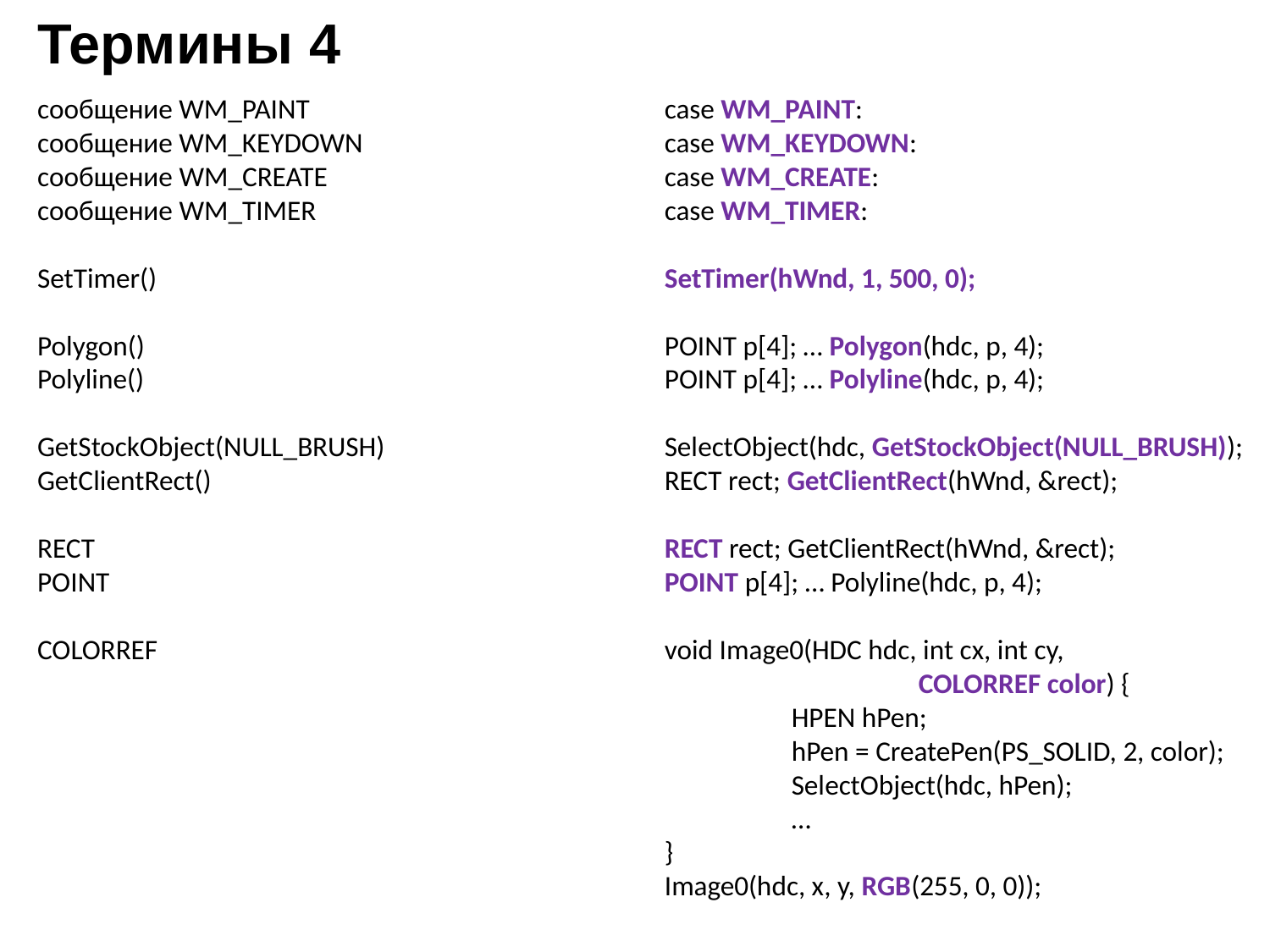

# Термины 4
case WM_PAINT:
case WM_KEYDOWN:
case WM_CREATE:
case WM_TIMER:

SetTimer(hWnd, 1, 500, 0);

POINT p[4]; … Polygon(hdc, p, 4);
POINT p[4]; … Polyline(hdc, p, 4);

SelectObject(hdc, GetStockObject(NULL_BRUSH));
RECT rect; GetClientRect(hWnd, &rect);

RECT rect; GetClientRect(hWnd, &rect);
POINT p[4]; … Polyline(hdc, p, 4);

void Image0(HDC hdc, int cx, int cy,
		COLORREF color) {
	HPEN hPen;
	hPen = CreatePen(PS_SOLID, 2, color);
	SelectObject(hdc, hPen);
	…
}
Image0(hdc, x, y, RGB(255, 0, 0));
сообщение WM_PAINT
сообщение WM_KEYDOWN
сообщение WM_CREATE
сообщение WM_TIMER

SetTimer()

Polygon()
Polyline()

GetStockObject(NULL_BRUSH)
GetClientRect()

RECT
POINT

COLORREF